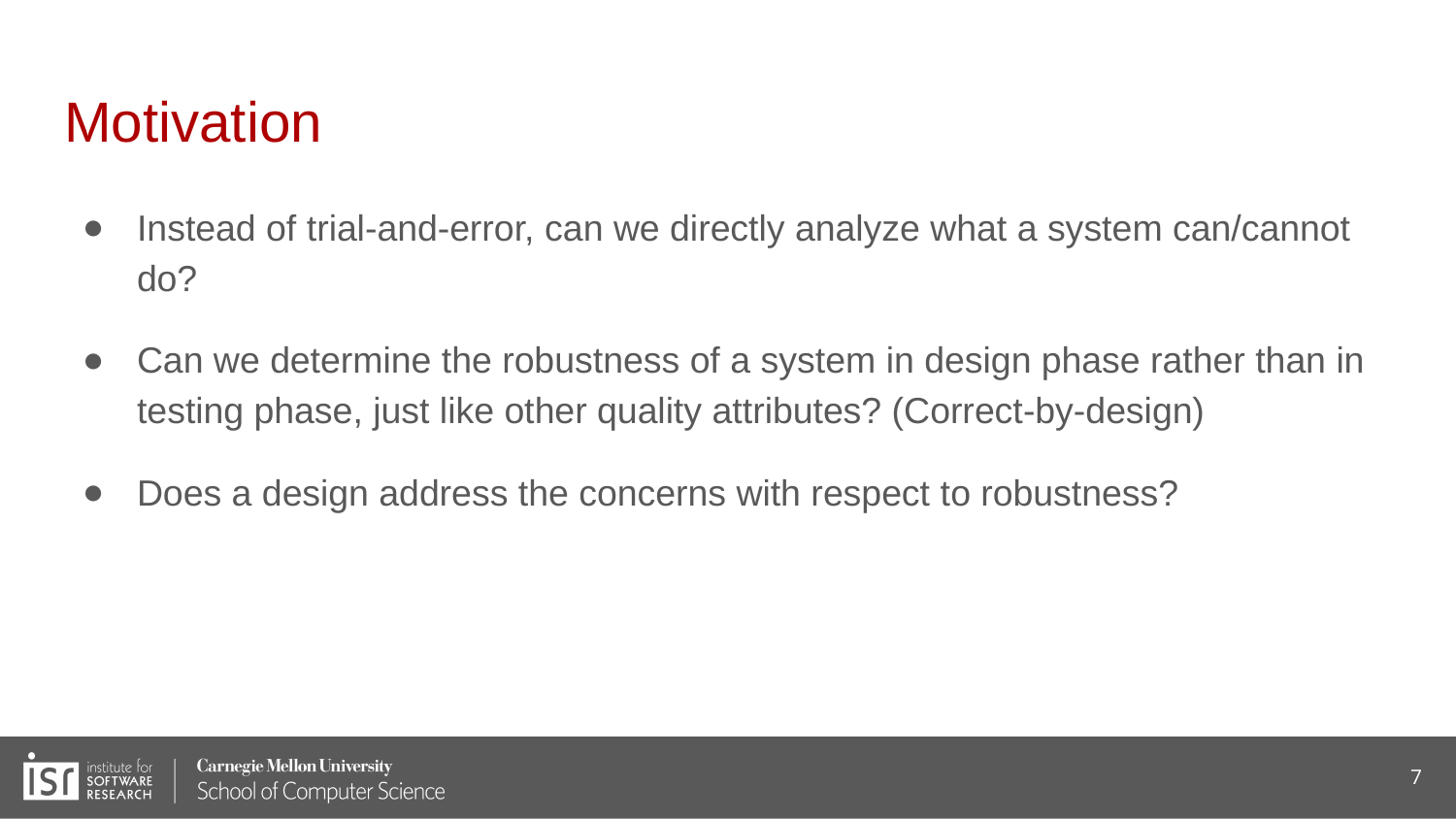

# Motivation
Instead of trial-and-error, can we directly analyze what a system can/cannot do?
Can we determine the robustness of a system in design phase rather than in testing phase, just like other quality attributes? (Correct-by-design)
Does a design address the concerns with respect to robustness?

7